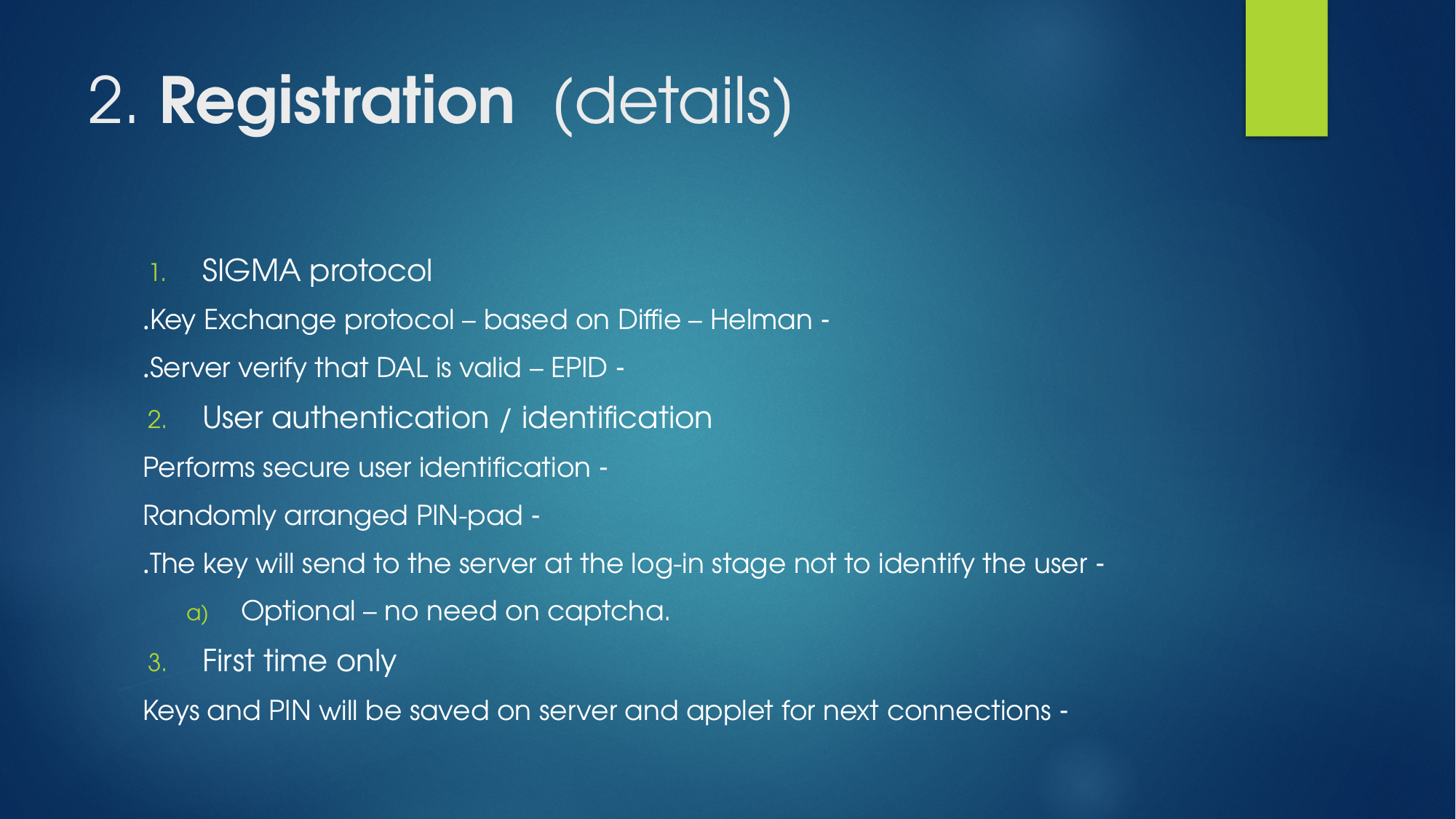

# 2. Registration  (details)
SIGMA protocol
- Key Exchange protocol – based on Diffie – Helman.
- Server verify that DAL is valid – EPID.
User authentication / identification
- Performs secure user identification
- Randomly arranged PIN-pad
- The key will send to the server at the log-in stage not to identify the user.
Optional – no need on captcha.
First time only
- Keys and PIN will be saved on server and applet for next connections